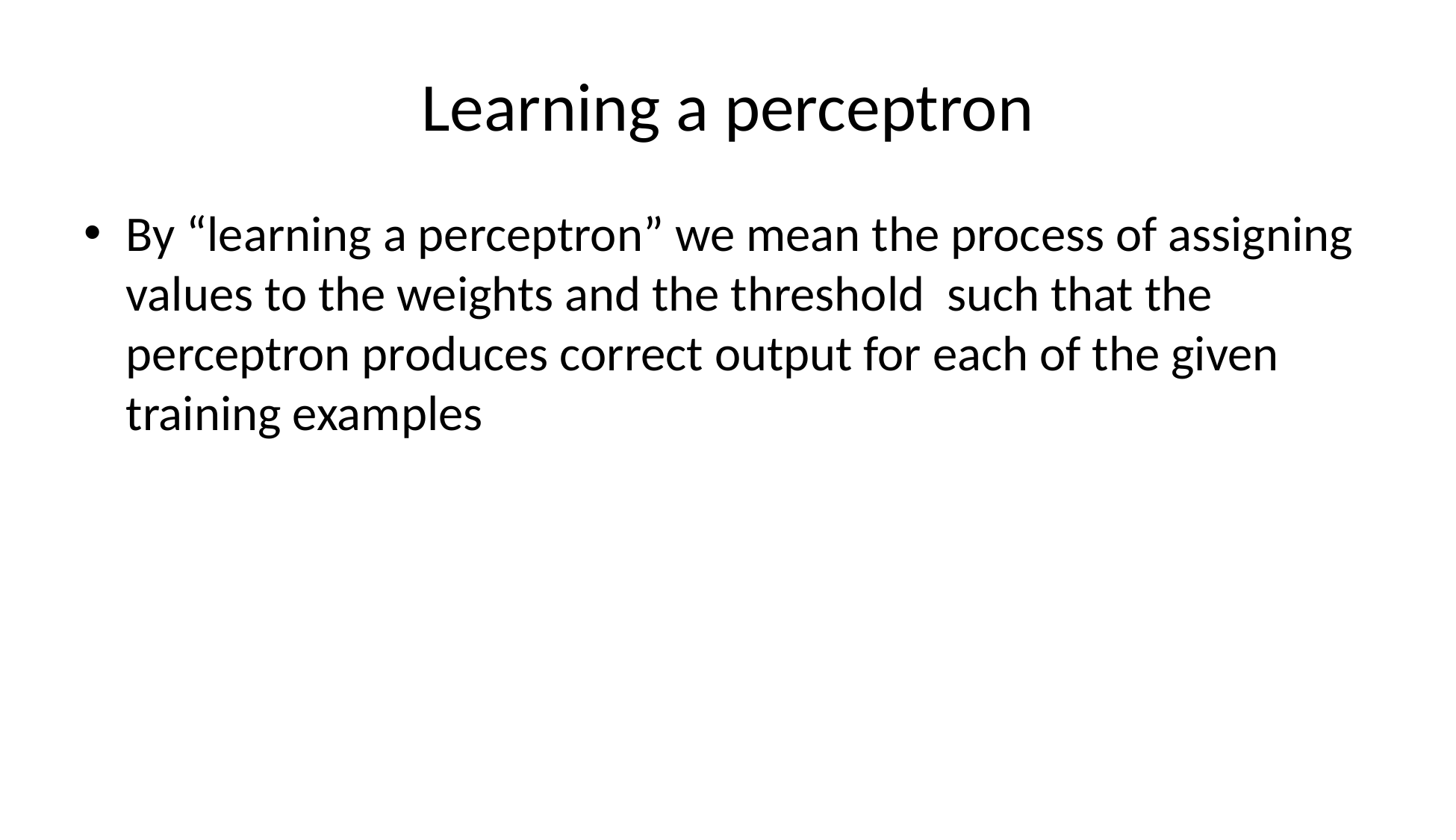

# Learning a perceptron
By “learning a perceptron” we mean the process of assigning values to the weights and the threshold  such that the perceptron produces correct output for each of the given training examples